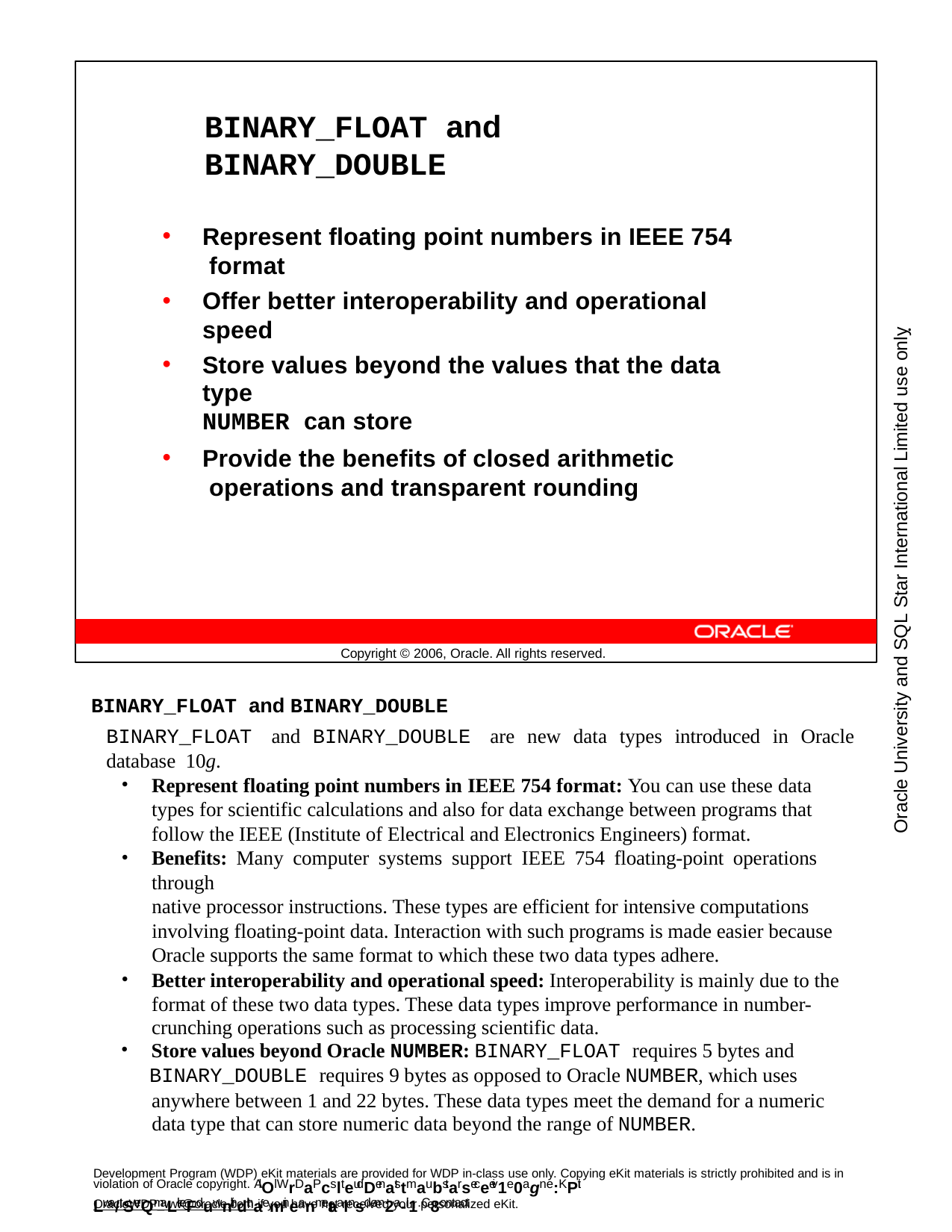

BINARY_FLOAT and BINARY_DOUBLE
Represent floating point numbers in IEEE 754  format
Offer better interoperability and operational speed
Store values beyond the values that the data type
NUMBER can store
Provide the benefits of closed arithmetic  operations and transparent rounding
Oracle University and SQL Star International Limited use onlyฺ
Copyright © 2006, Oracle. All rights reserved.
BINARY_FLOAT and BINARY_DOUBLE
BINARY_FLOAT and BINARY_DOUBLE are new data types introduced in Oracle database  10g.
Represent floating point numbers in IEEE 754 format: You can use these data  types for scientific calculations and also for data exchange between programs that  follow the IEEE (Institute of Electrical and Electronics Engineers) format.
Benefits: Many computer systems support IEEE 754 floating-point operations through
native processor instructions. These types are efficient for intensive computations  involving floating-point data. Interaction with such programs is made easier because  Oracle supports the same format to which these two data types adhere.
Better interoperability and operational speed: Interoperability is mainly due to the  format of these two data types. These data types improve performance in number-
crunching operations such as processing scientific data.
Store values beyond Oracle NUMBER: BINARY_FLOAT requires 5 bytes and
BINARY_DOUBLE requires 9 bytes as opposed to Oracle NUMBER, which uses
anywhere between 1 and 22 bytes. These data types meet the demand for a numeric  data type that can store numeric data beyond the range of NUMBER.
Development Program (WDP) eKit materials are provided for WDP in-class use only. Copying eKit materials is strictly prohibited and is in
violation of Oracle copyright. AlOl WrDaPcslteudDenatstmaubstarseceeiv1e0agn e:KPit Lwa/tSerQmaLrkeFduwnithdthaemir neanmetaalnsd em2a-il1. C8ontact
OracleWDP_ww@oracle.com if you have not received your personalized eKit.